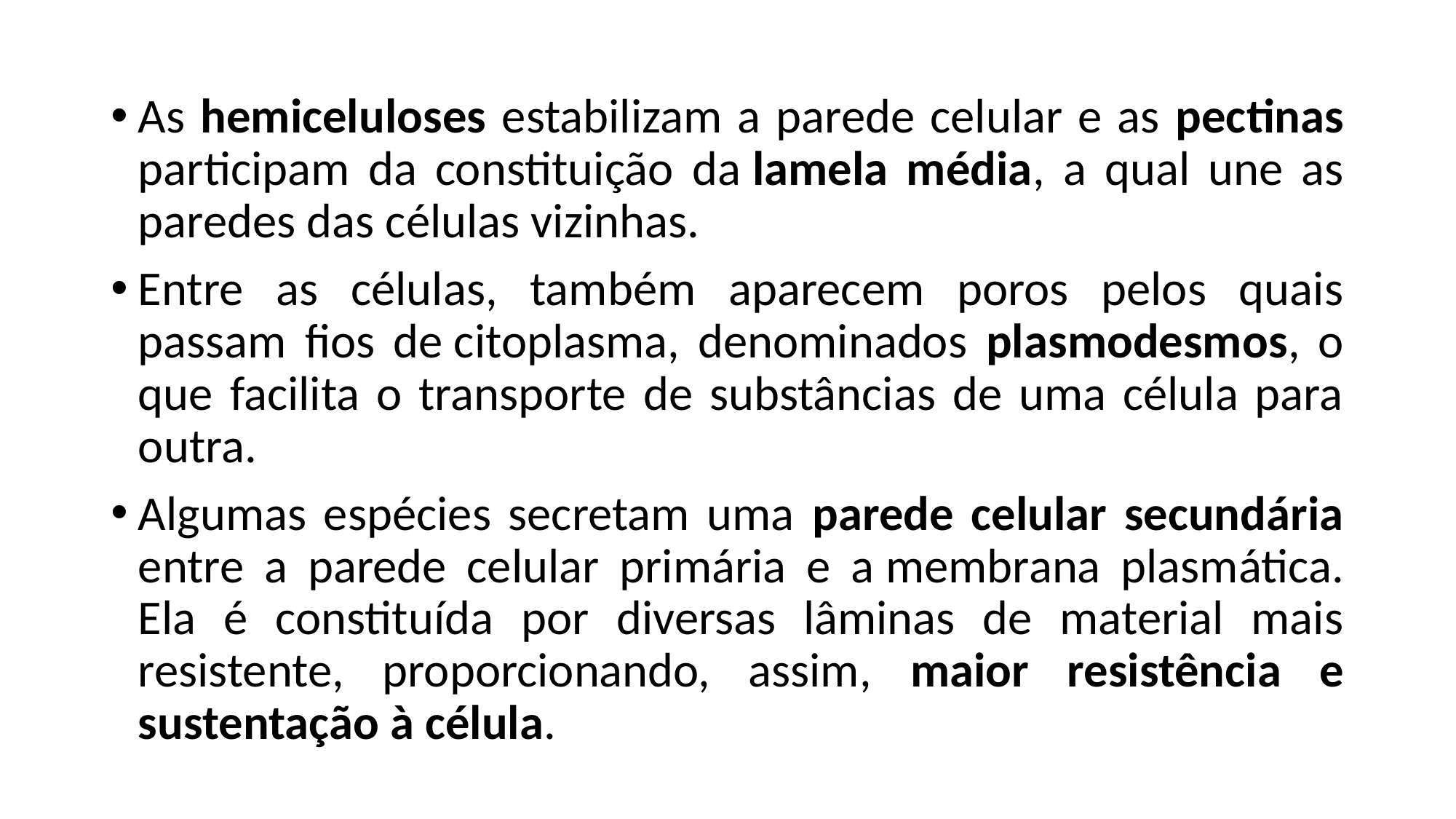

As hemiceluloses estabilizam a parede celular e as pectinas participam da constituição da lamela média, a qual une as paredes das células vizinhas.
Entre as células, também aparecem poros pelos quais passam fios de citoplasma, denominados plasmodesmos, o que facilita o transporte de substâncias de uma célula para outra.
Algumas espécies secretam uma parede celular secundária entre a parede celular primária e a membrana plasmática. Ela é constituída por diversas lâminas de material mais resistente, proporcionando, assim, maior resistência e sustentação à célula.